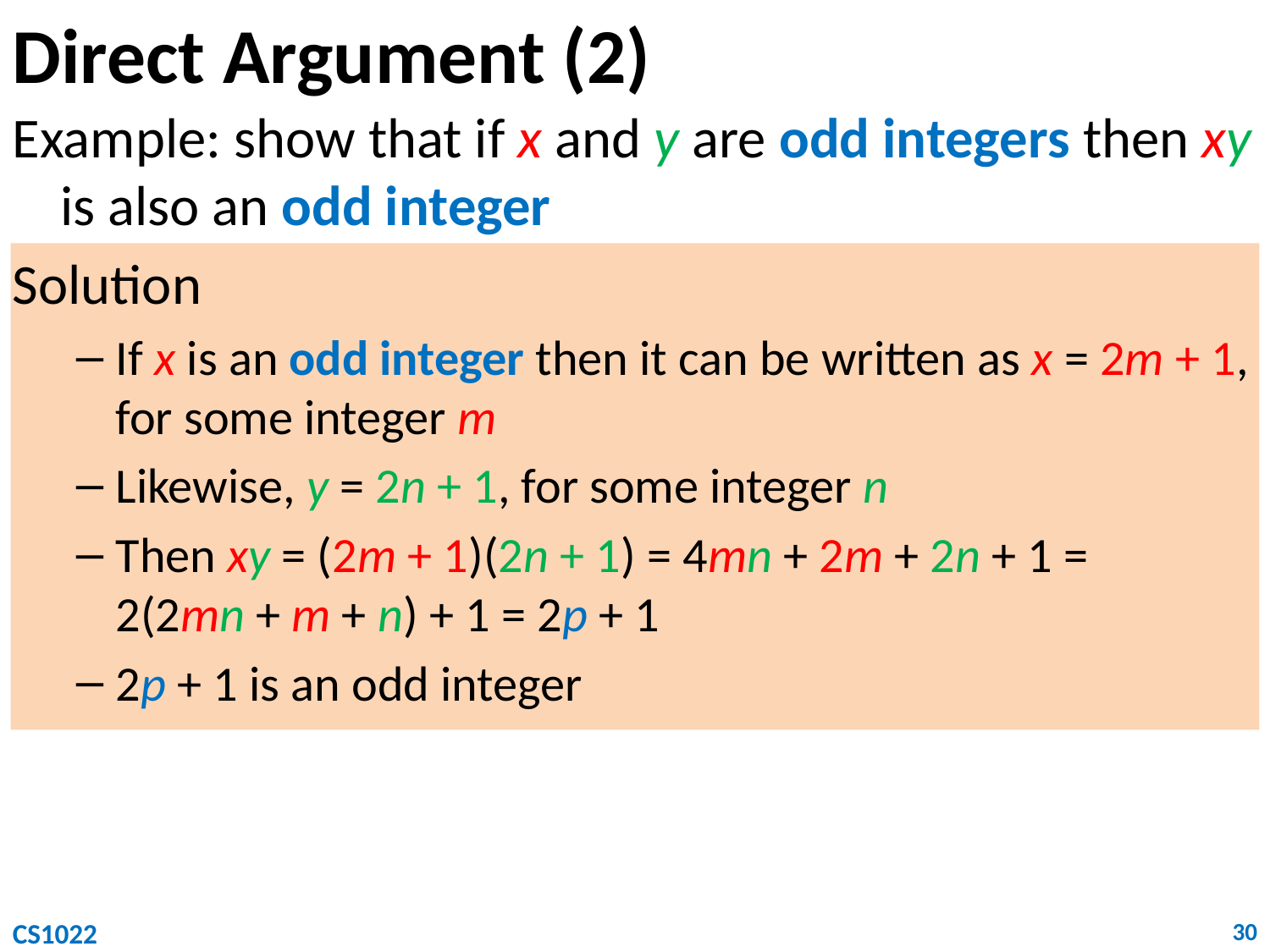

# Direct Argument (2)
Example: show that if x and y are odd integers then xy is also an odd integer
Solution
If x is an odd integer then it can be written as x = 2m + 1, for some integer m
Likewise, y = 2n + 1, for some integer n
Then xy = (2m + 1)(2n + 1) = 4mn + 2m + 2n + 1 =    2(2mn + m + n) + 1 = 2p + 1
2p + 1 is an odd integer

CS1022
30